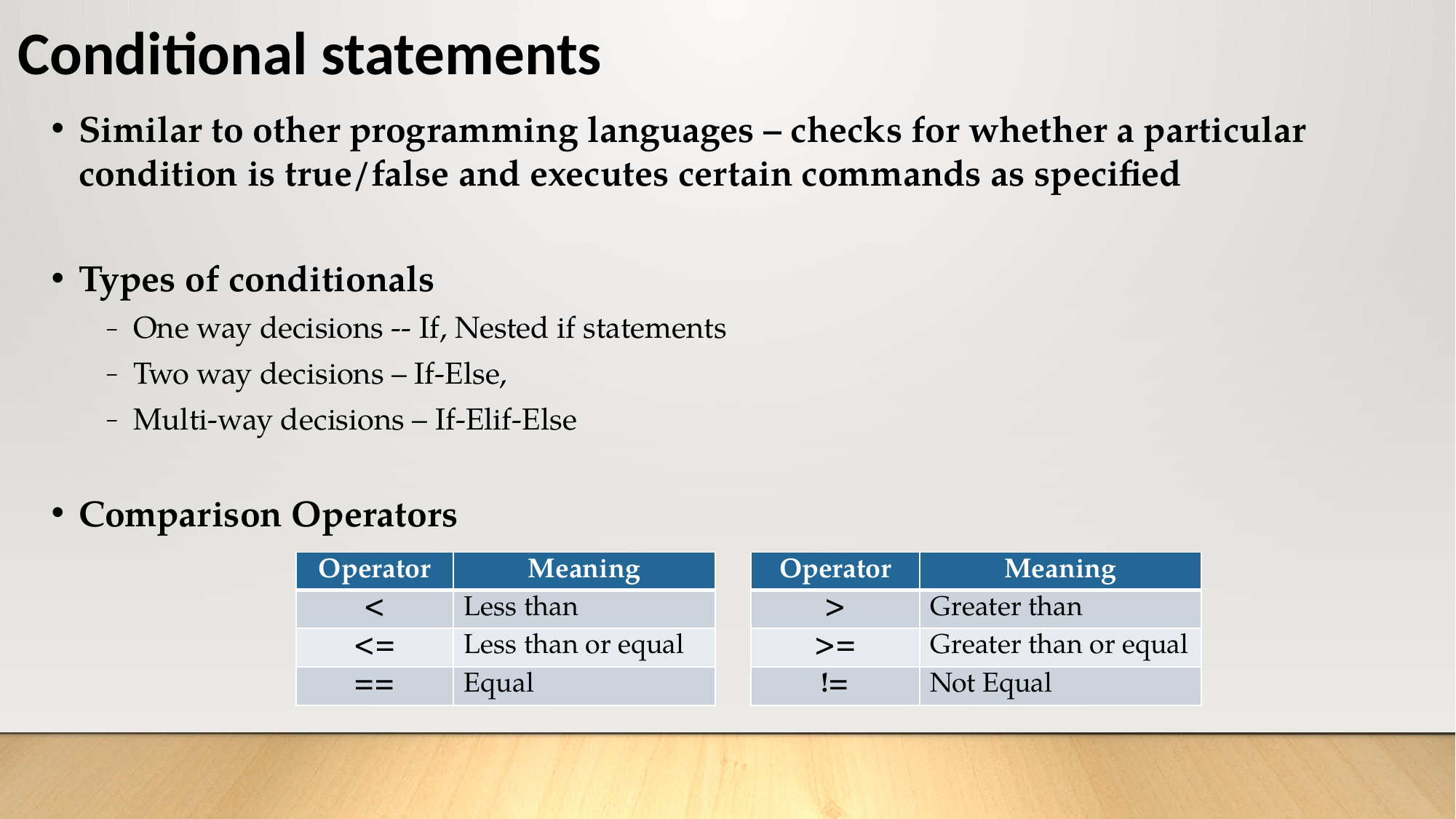

# Conditional statements
Similar to other programming languages – checks for whether a particular condition is true/false and executes certain commands as specified

Types of conditionals
One way decisions -- If, Nested if statements
Two way decisions – If-Else,
Multi-way decisions – If-Elif-Else

Comparison Operators

| Operator | Meaning |
| --- | --- |
| < | Less than |
| <= | Less than or equal |
| == | Equal |
| Operator | Meaning |
| --- | --- |
| > | Greater than |
| >= | Greater than or equal |
| != | Not Equal |